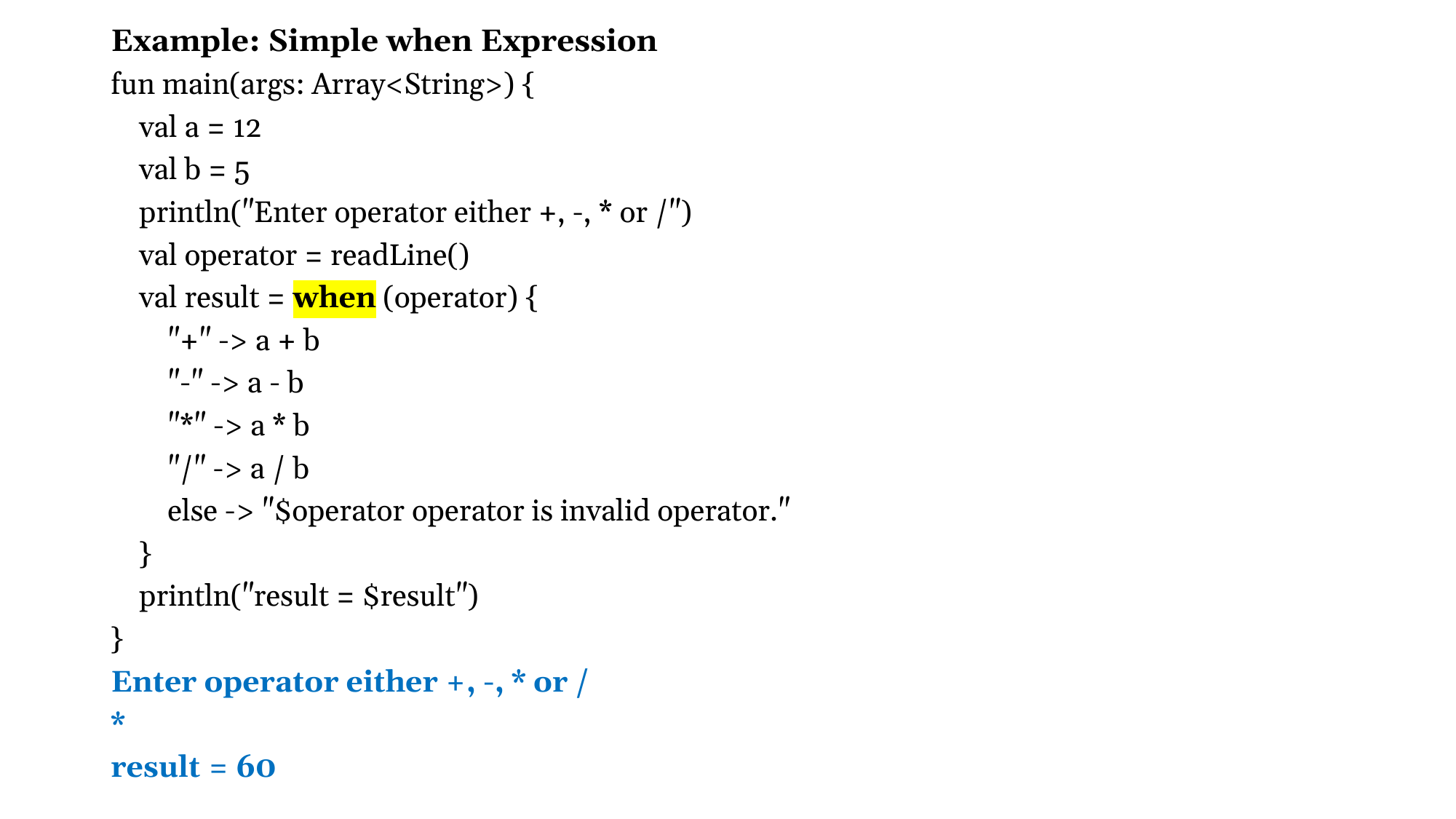

Example: Simple when Expression
fun main(args: Array<String>) {
    val a = 12
    val b = 5
    println("Enter operator either +, -, * or /")
    val operator = readLine()
    val result = when (operator) {
        "+" -> a + b
        "-" -> a - b
        "*" -> a * b
        "/" -> a / b
        else -> "$operator operator is invalid operator."
    }
    println("result = $result")
}
Enter operator either +, -, * or /
*
result = 60